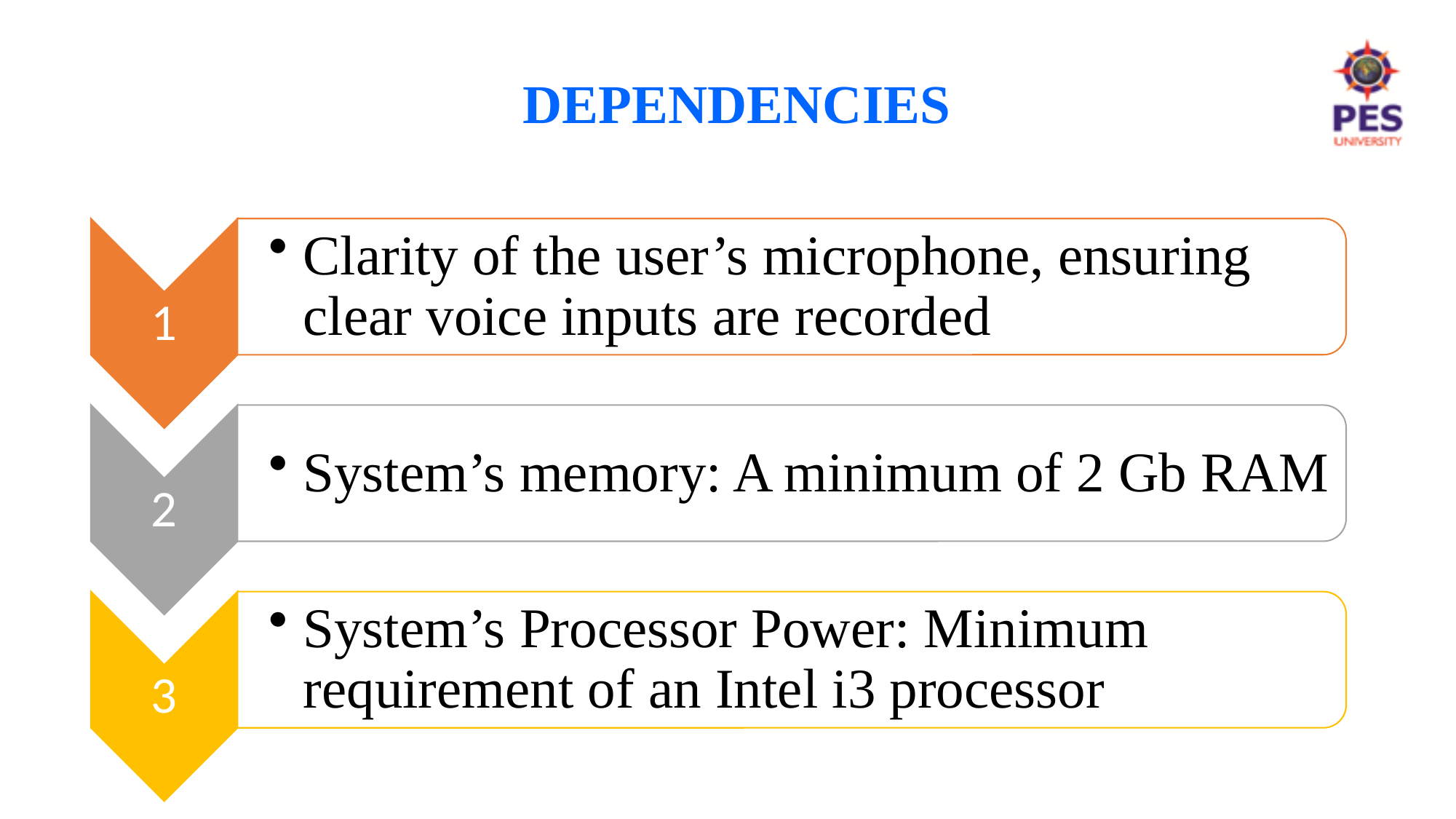

DEPENDENCIES
1
Clarity of the user’s microphone, ensuring clear voice inputs are recorded
2
System’s memory: A minimum of 2 Gb RAM
3
System’s Processor Power: Minimum requirement of an Intel i3 processor